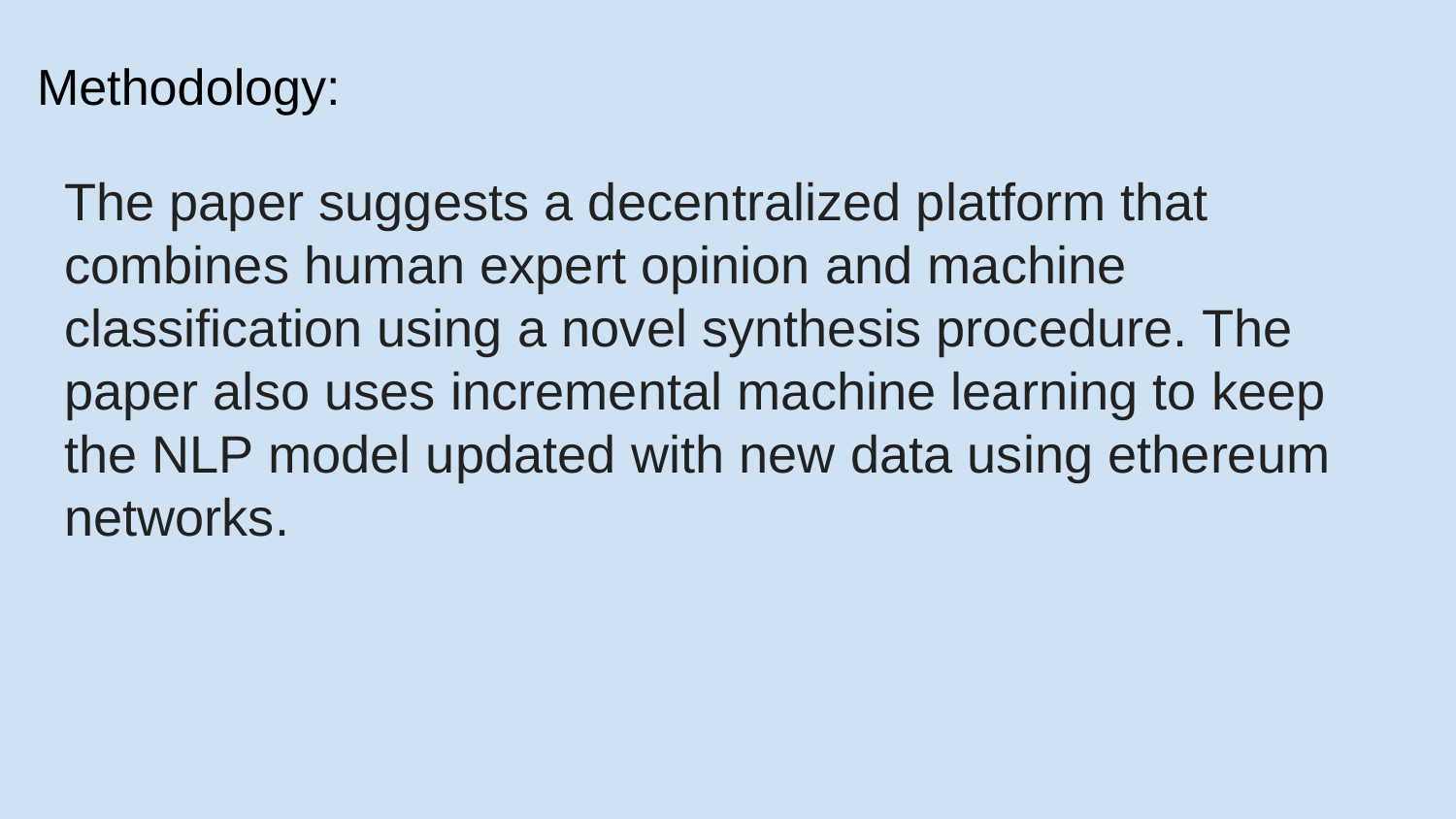

# Methodology:
The paper suggests a decentralized platform that combines human expert opinion and machine classification using a novel synthesis procedure. The paper also uses incremental machine learning to keep the NLP model updated with new data using ethereum networks.